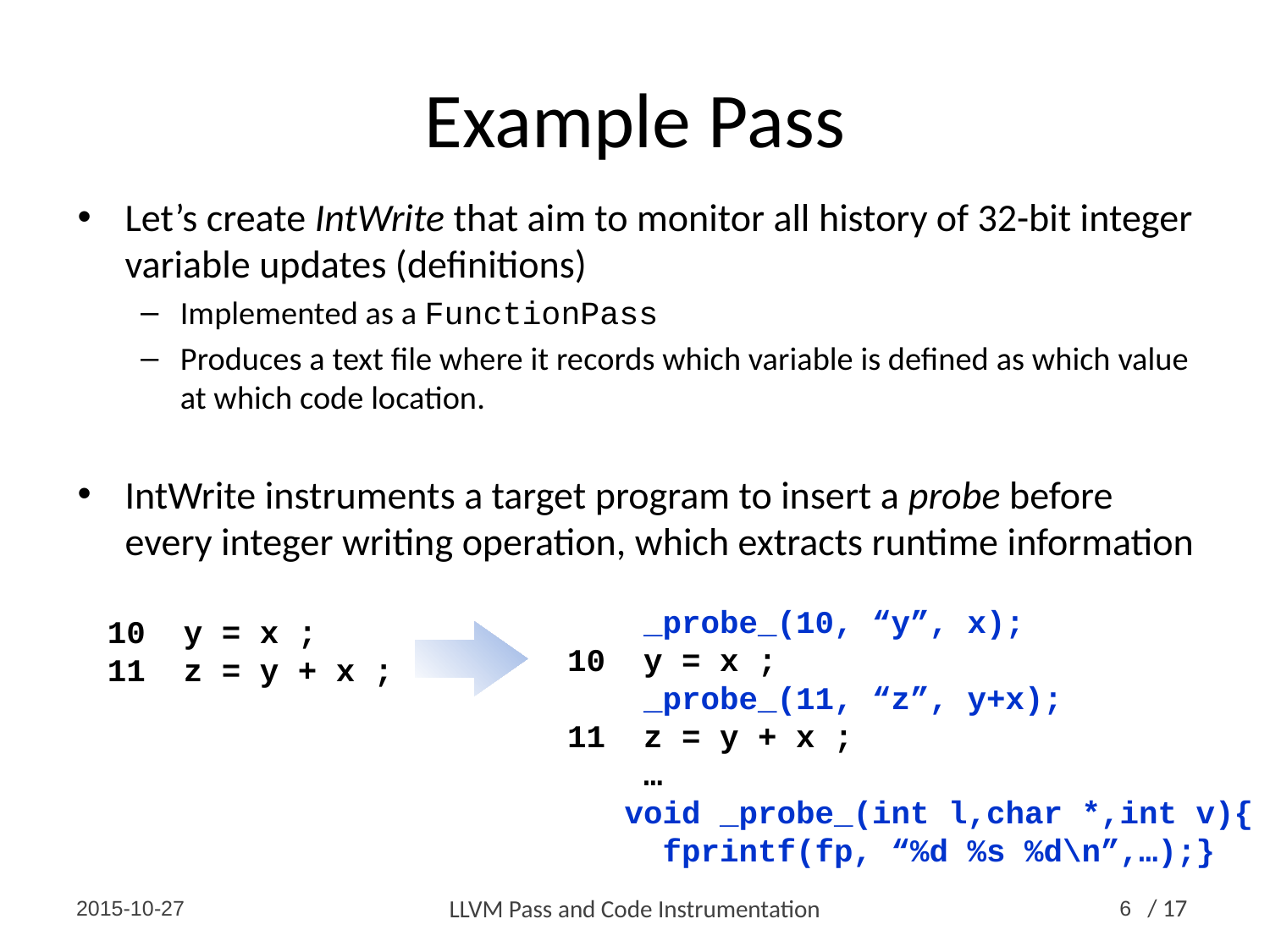

# Example Pass
Let’s create IntWrite that aim to monitor all history of 32-bit integer variable updates (definitions)
Implemented as a FunctionPass
Produces a text file where it records which variable is defined as which value at which code location.

IntWrite instruments a target program to insert a probe before every integer writing operation, which extracts runtime information

    _probe_(10, “y”, x);
10  y = x ;
    _probe_(11, “z”, y+x);
11  z = y + x ;
    …
   void _probe_(int l,char *,int v){
     fprintf(fp, “%d %s %d\n”,…);}
10  y = x ;
11  z = y + x ;

2015-10-27
LLVM Pass and Code Instrumentation
6